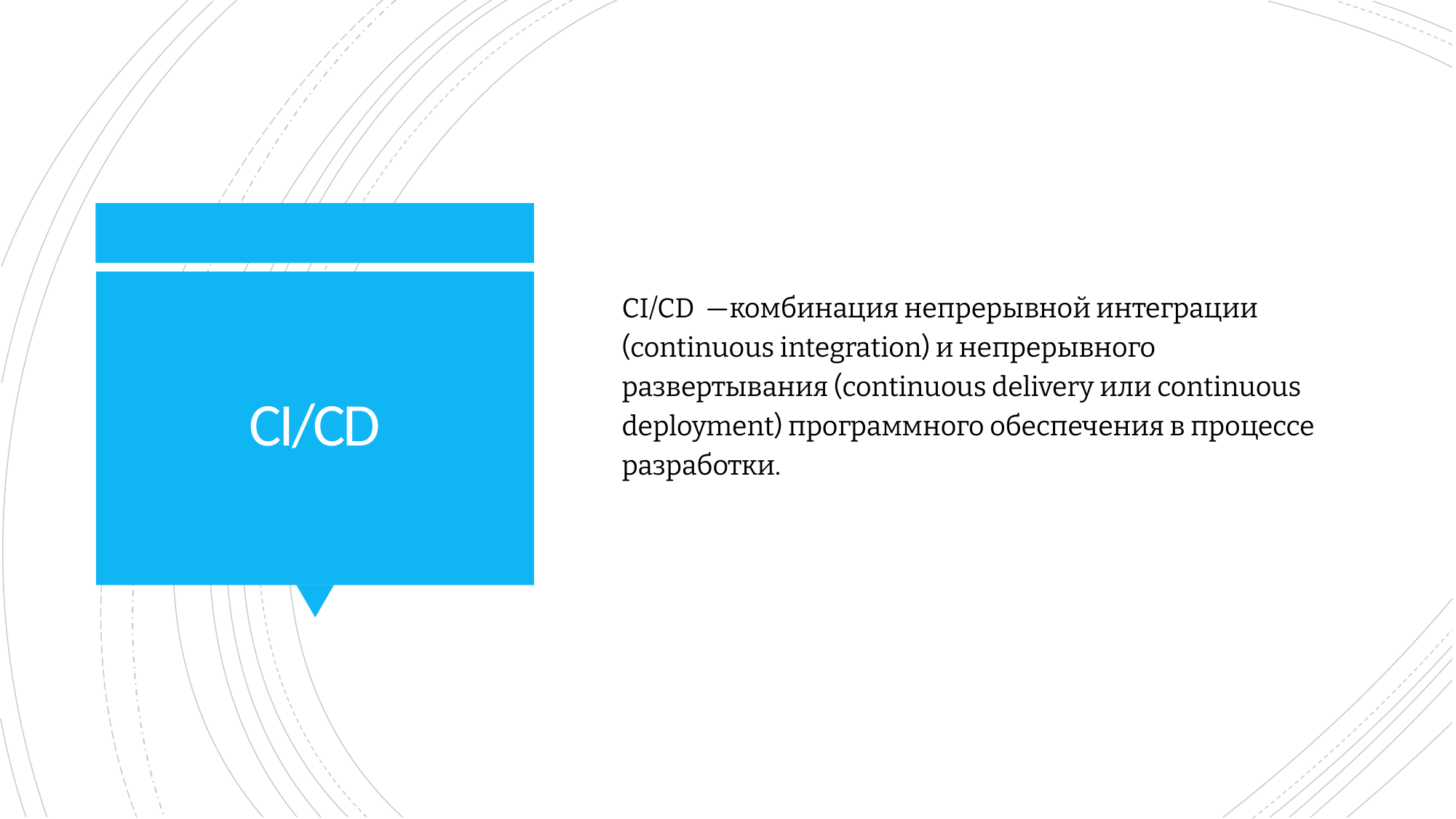

CI/CD  —комбинация непрерывной интеграции (continuous integration) и непрерывного развертывания (continuous delivery или continuous deployment) программного обеспечения в процессе разработки.

# CI/CD